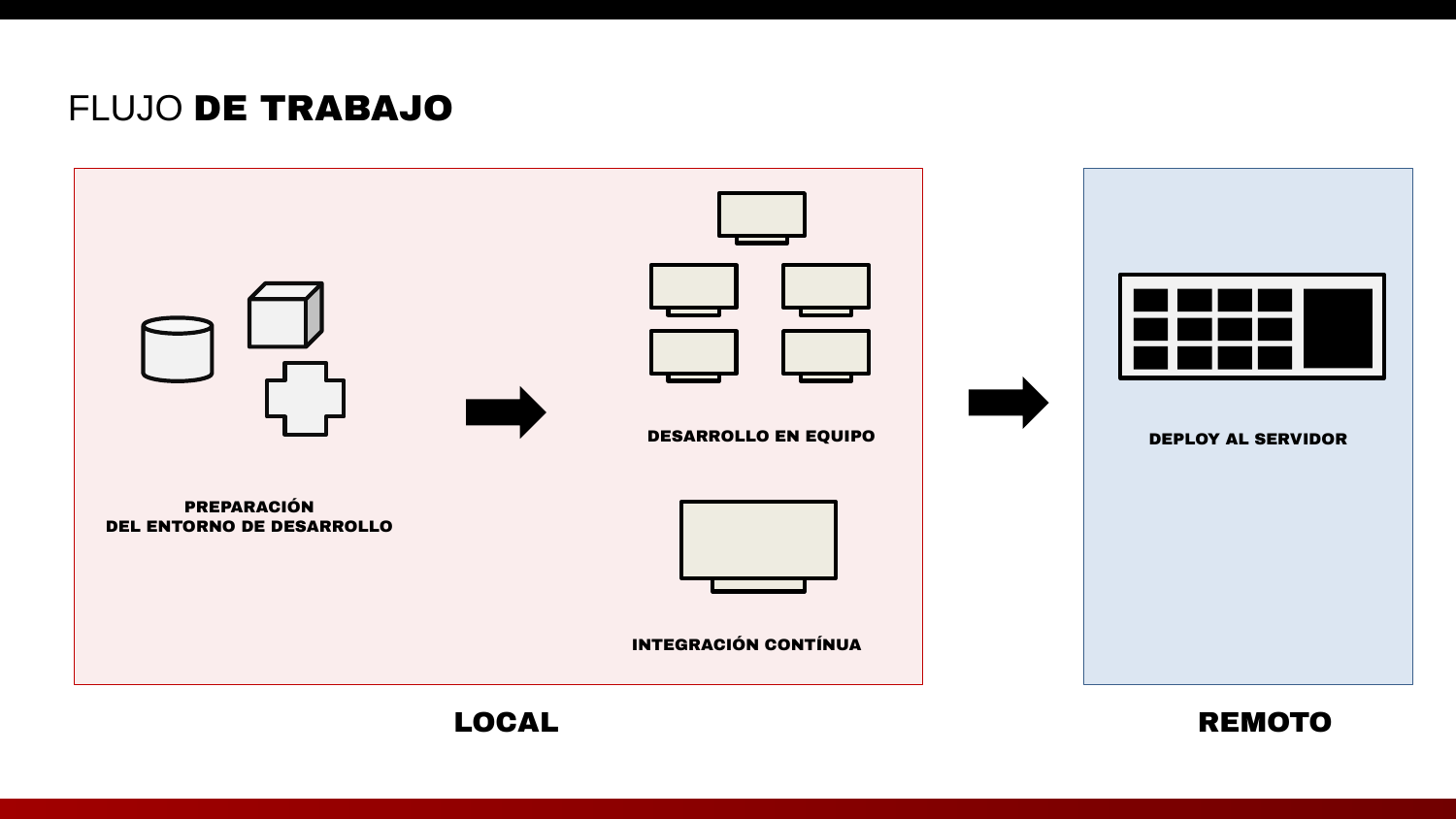

FLUJO DE TRABAJO

DESARROLLO EN EQUIPO
DEPLOY AL SERVIDOR
PREPARACIÓN
DEL ENTORNO DE DESARROLLO

INTEGRACIÓN CONTÍNUA
REMOTO
LOCAL